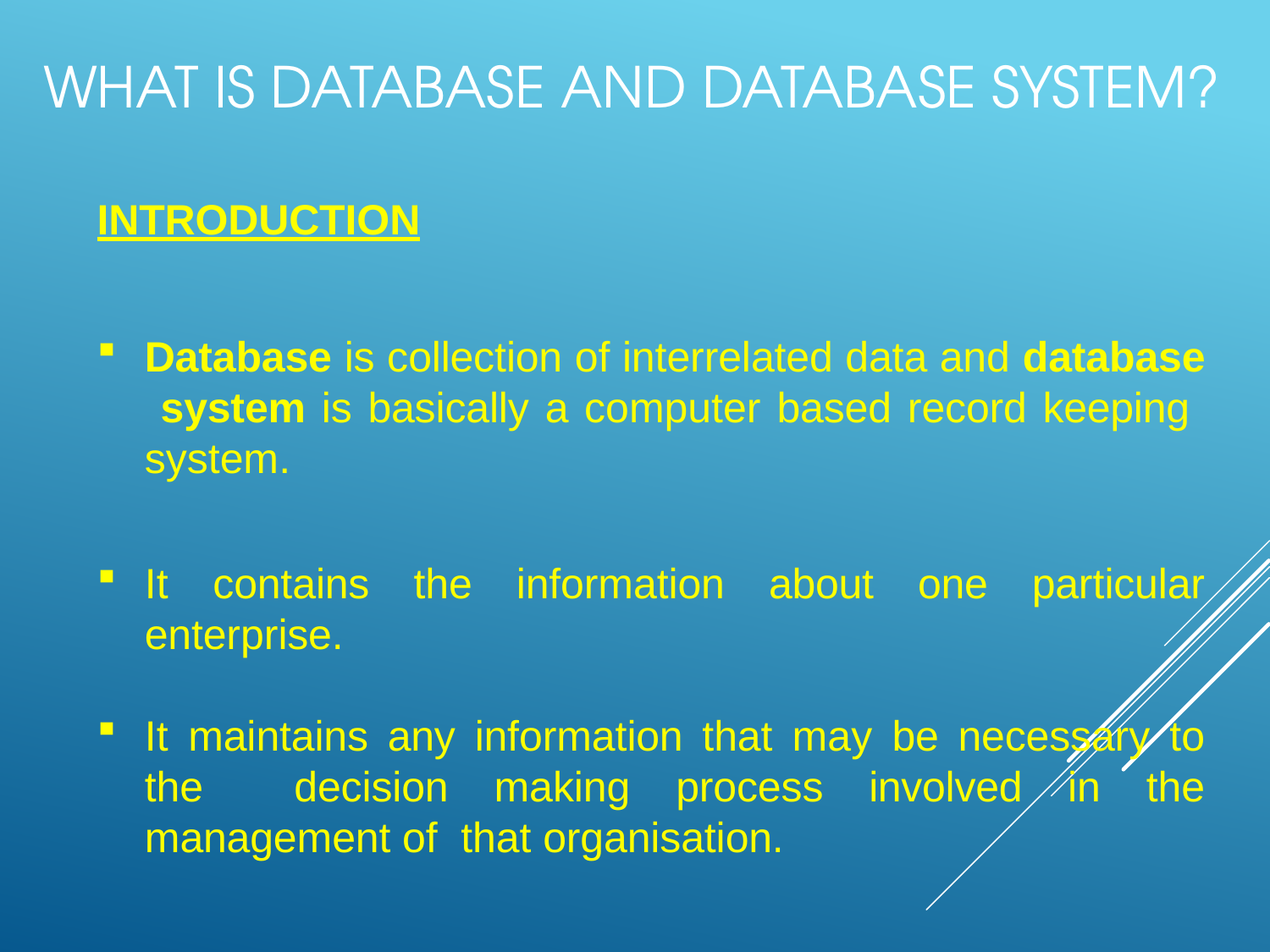

# What is Database and database system?
INTRODUCTION

Database is collection of interrelated data and database  system is basically a computer based record keeping  system.

It contains the information about one particular enterprise.

It maintains any information that may be necessary to the  decision making process involved in the management of  that organisation.